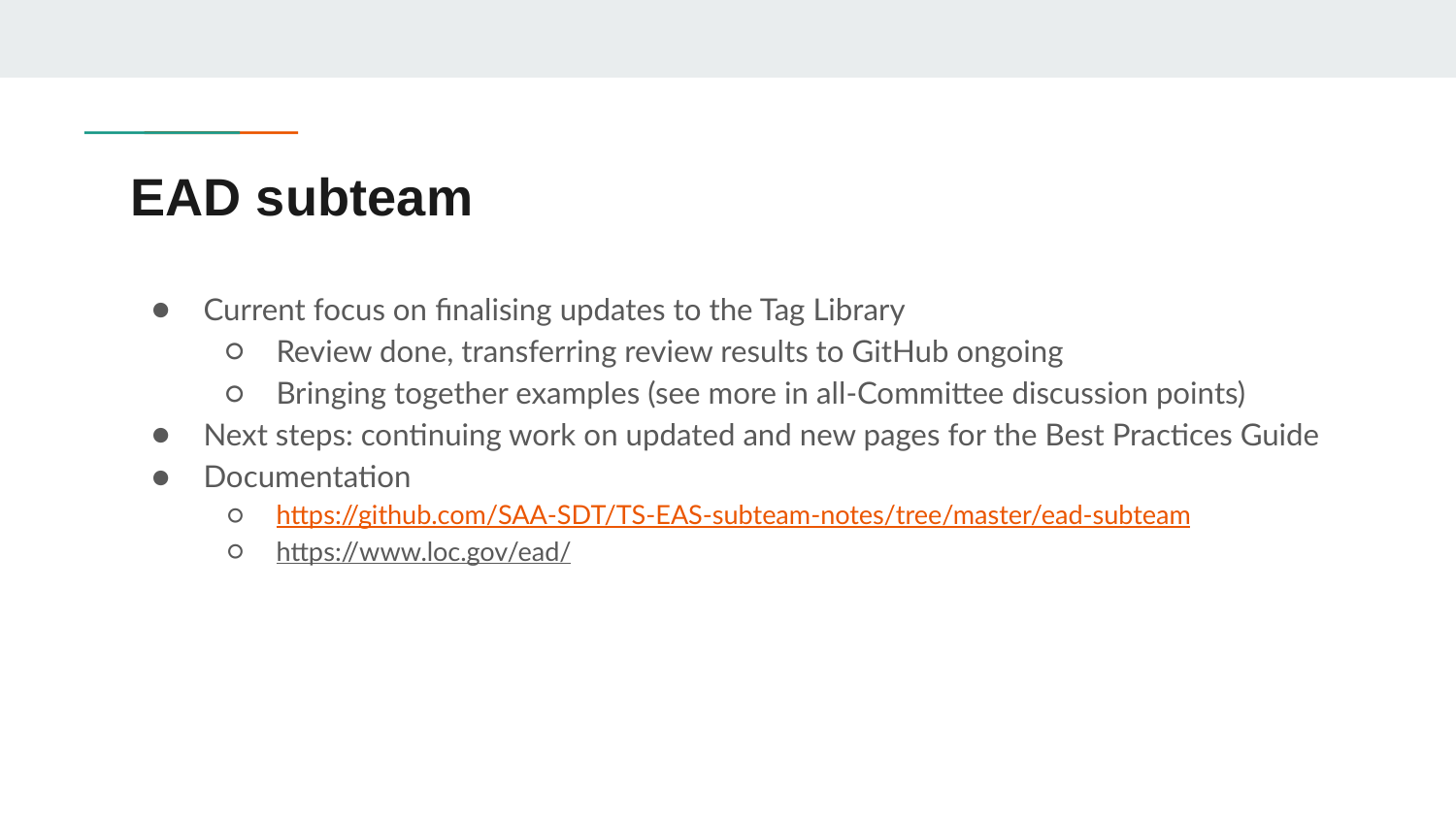

# EAD subteam
Current focus on finalising updates to the Tag Library
Review done, transferring review results to GitHub ongoing
Bringing together examples (see more in all-Committee discussion points)
Next steps: continuing work on updated and new pages for the Best Practices Guide
Documentation
https://github.com/SAA-SDT/TS-EAS-subteam-notes/tree/master/ead-subteam
https://www.loc.gov/ead/